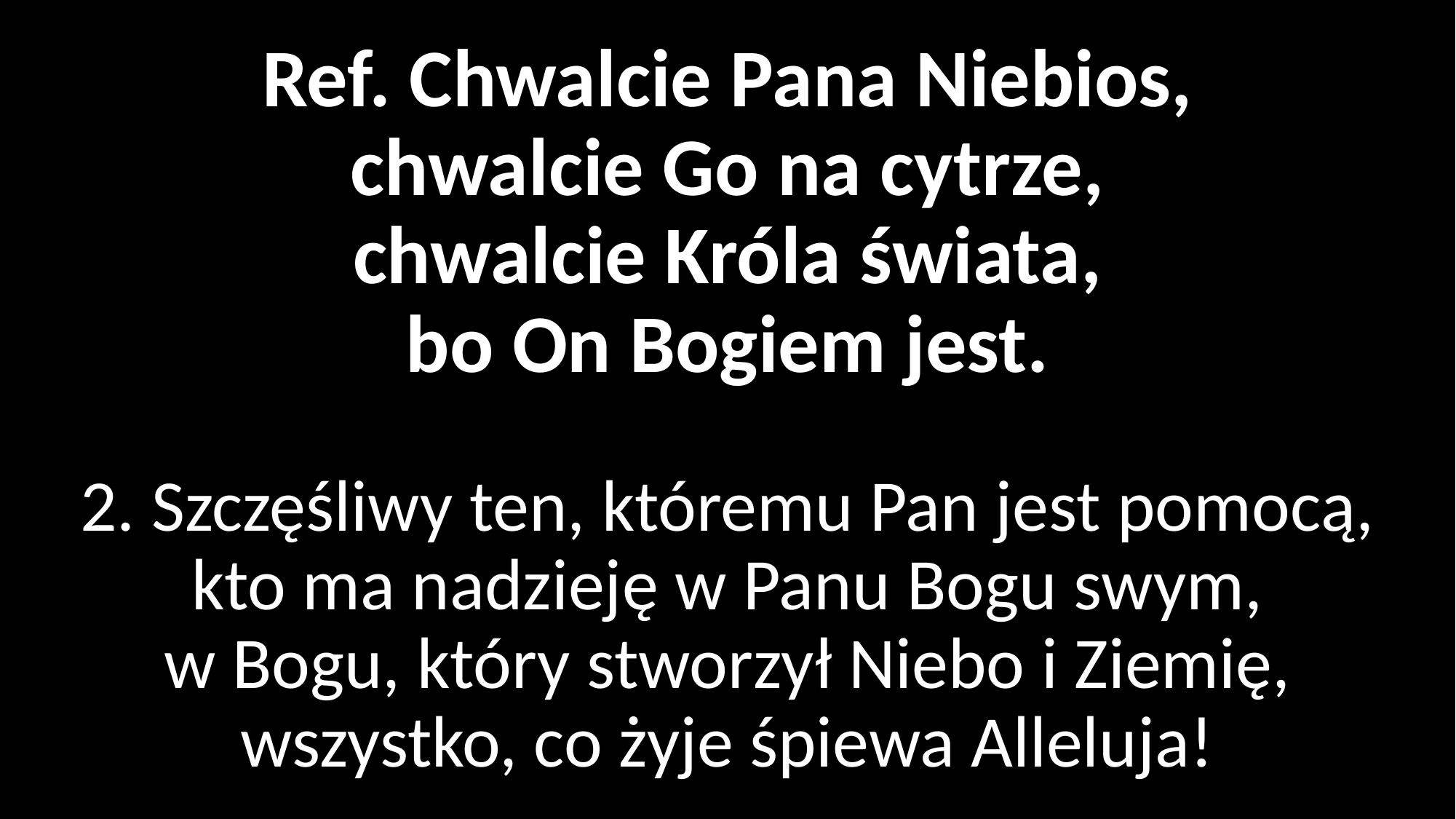

# Ref. Chwalcie Pana Niebios, chwalcie Go na cytrze, chwalcie Króla świata, bo On Bogiem jest. 2. Szczęśliwy ten, któremu Pan jest pomocą, kto ma nadzieję w Panu Bogu swym, w Bogu, który stworzył Niebo i Ziemię, wszystko, co żyje śpiewa Alleluja!